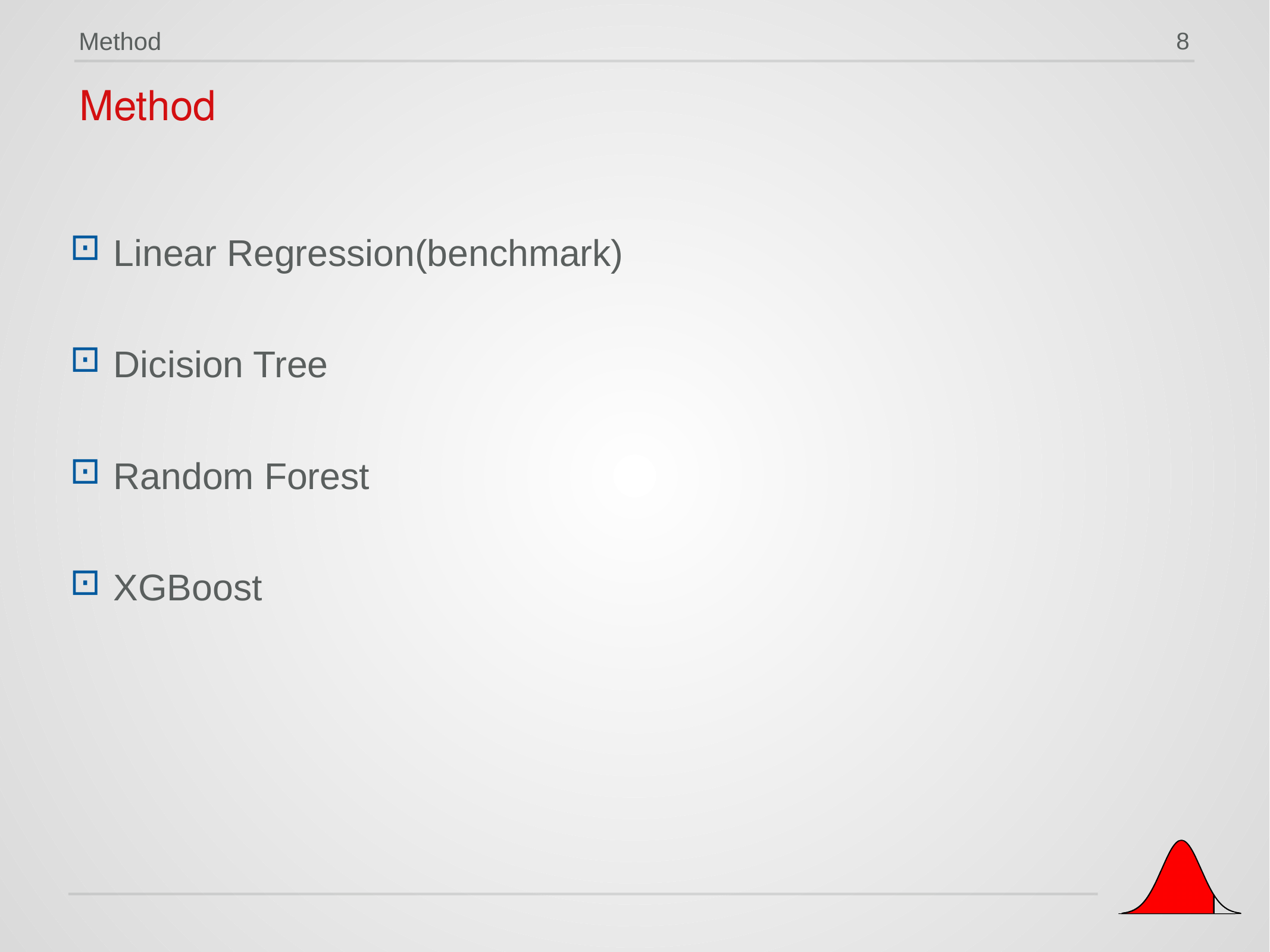

Method
8
Method
Linear Regression(benchmark)

Dicision Tree

Random Forest

XGBoost